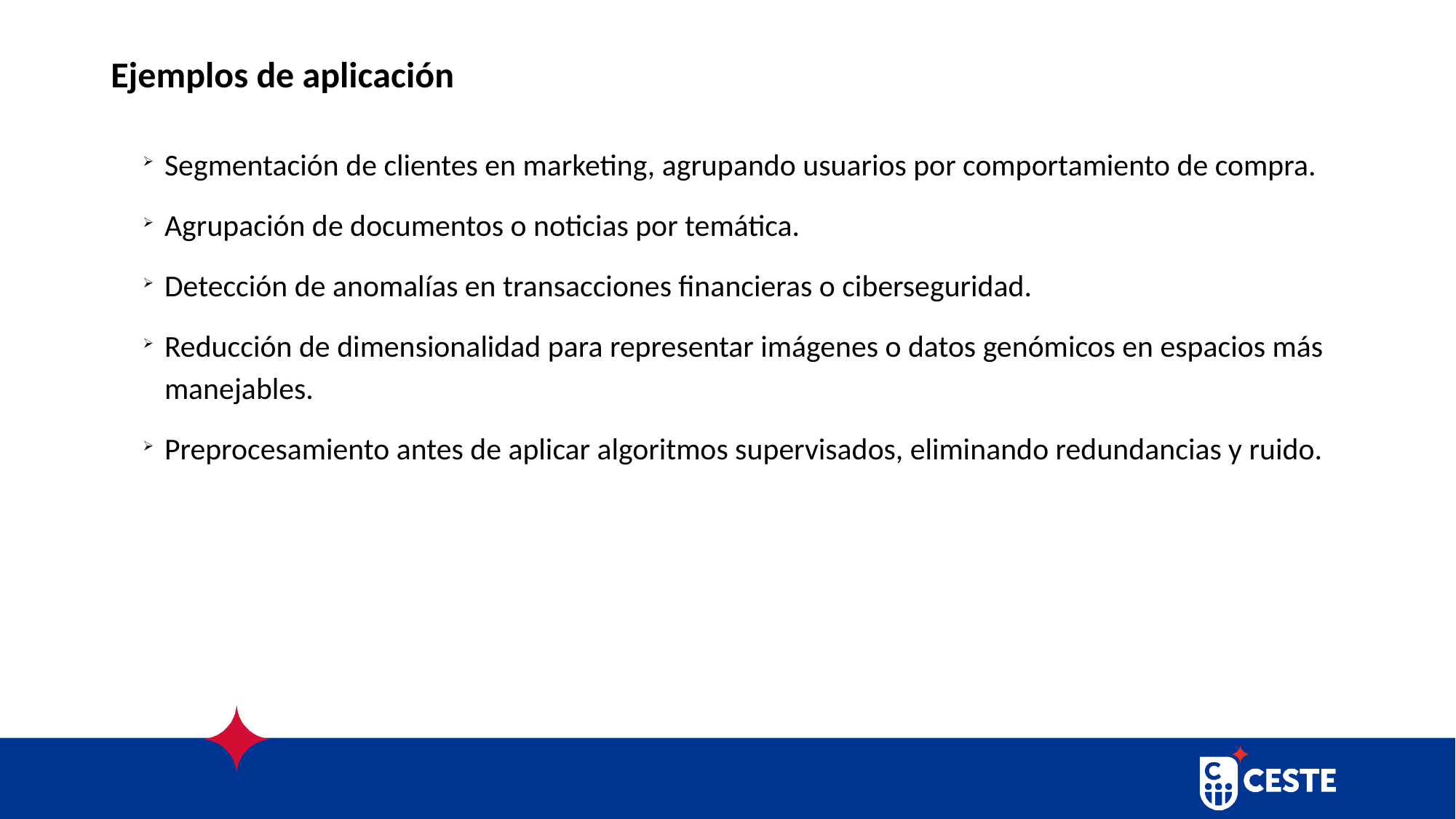

# Ejemplos de aplicación
Segmentación de clientes en marketing, agrupando usuarios por comportamiento de compra.
Agrupación de documentos o noticias por temática.
Detección de anomalías en transacciones financieras o ciberseguridad.
Reducción de dimensionalidad para representar imágenes o datos genómicos en espacios más manejables.
Preprocesamiento antes de aplicar algoritmos supervisados, eliminando redundancias y ruido.